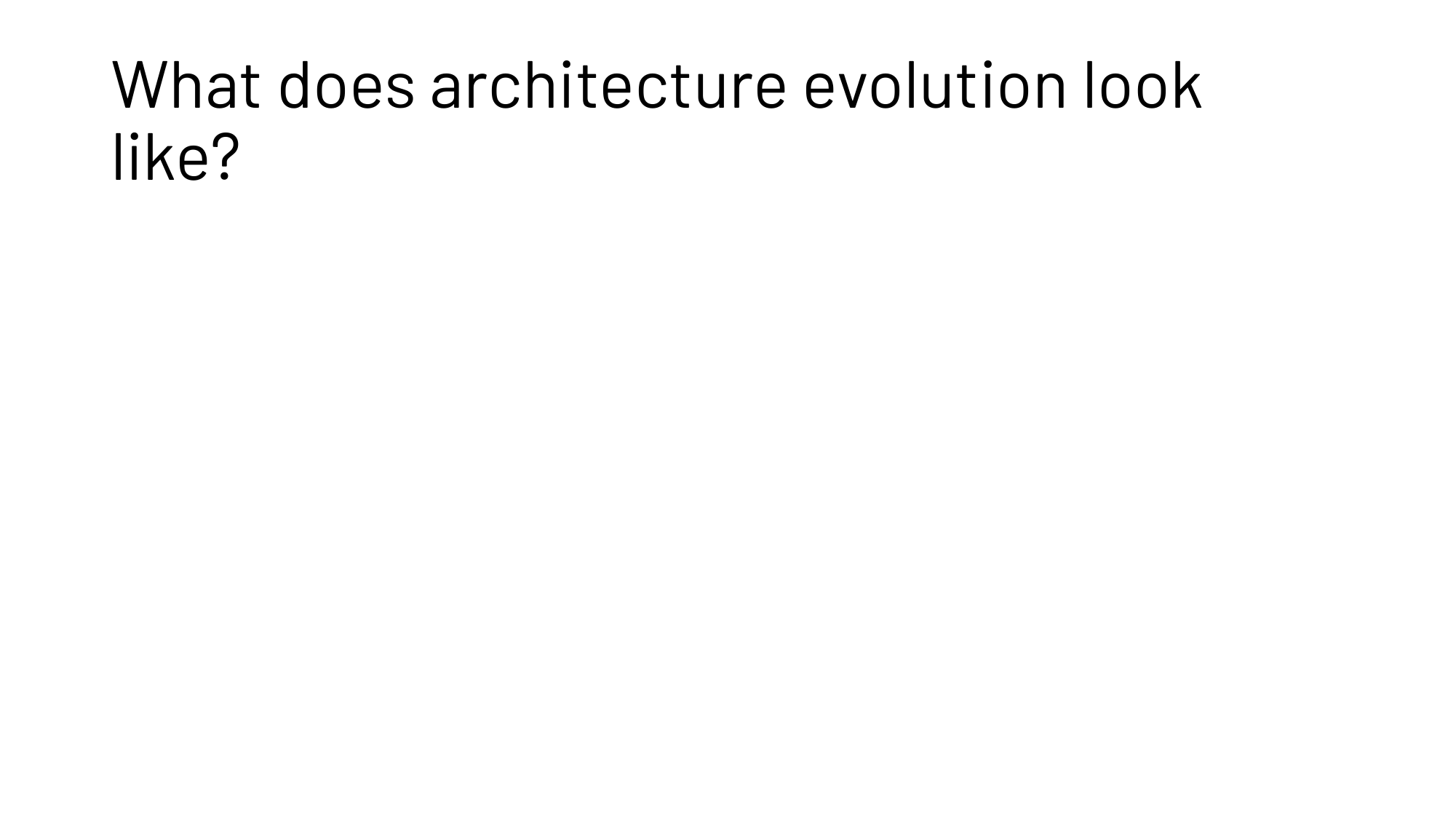

# What does architecture evolution look like?